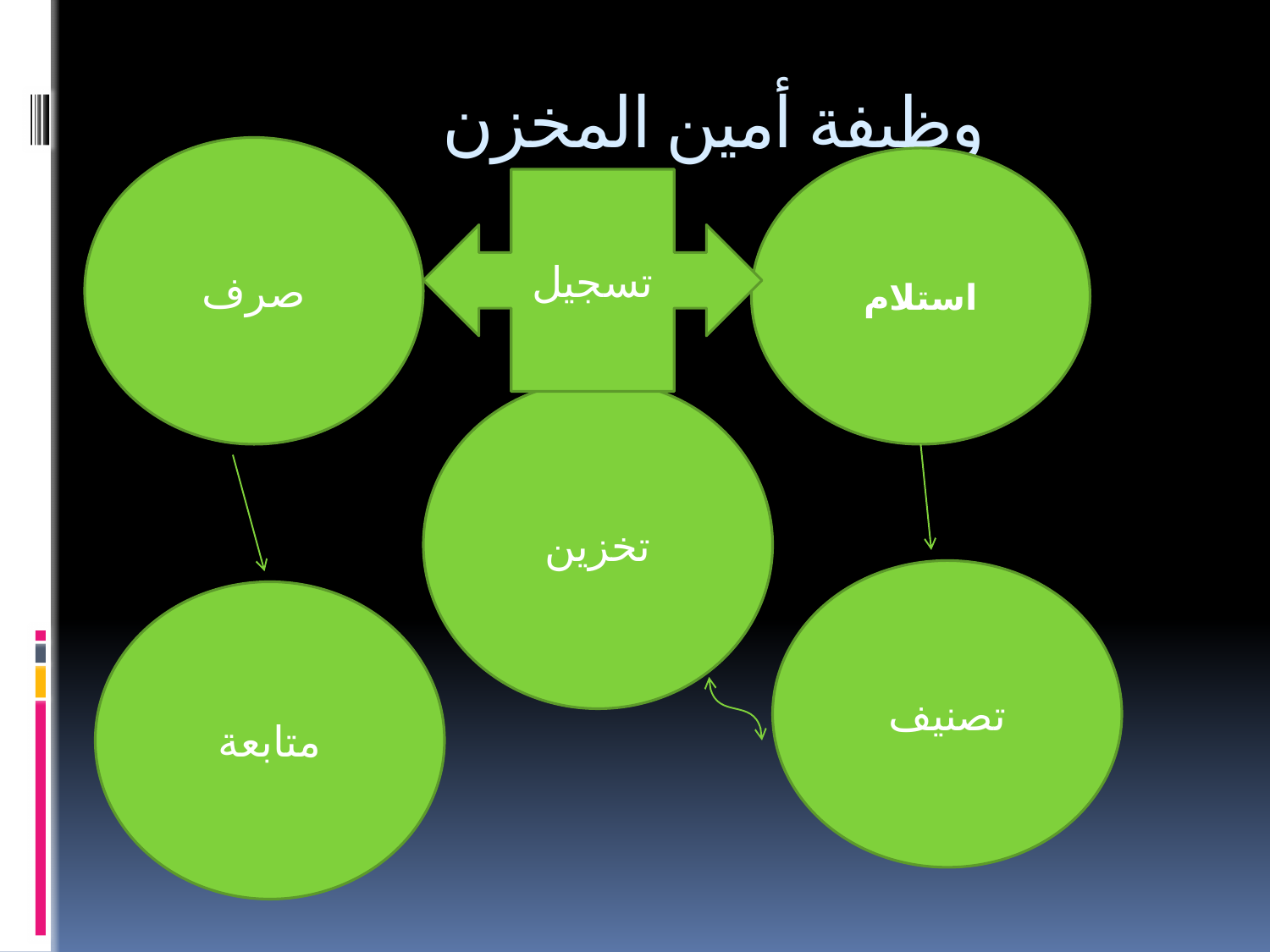

# وظيفة أمين المخزن
صرف
استلام
تسجيل
تخزين
تصنيف
متابعة